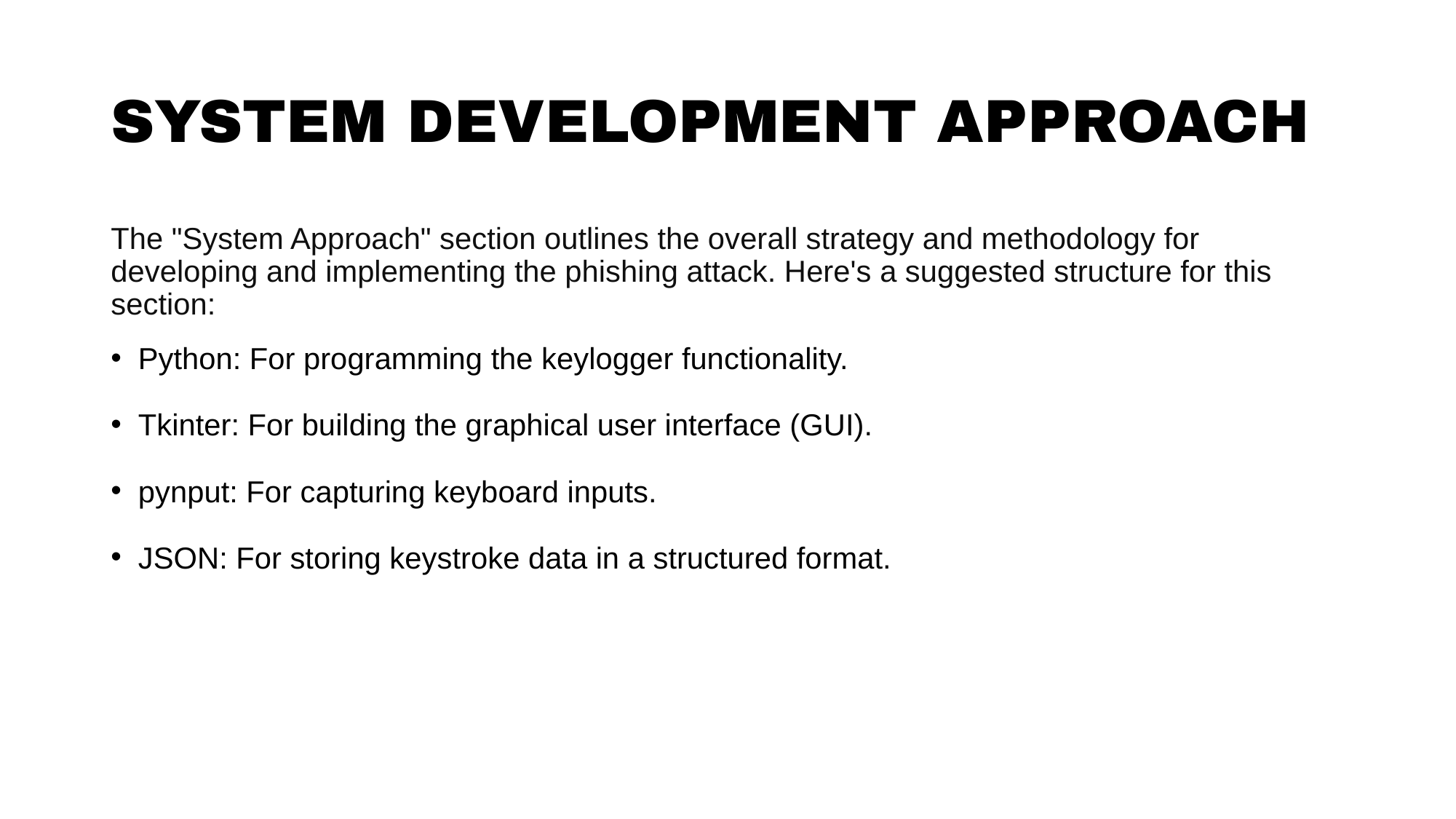

# SYSTEM DEVELOPMENT APPROACH
The "System Approach" section outlines the overall strategy and methodology for developing and implementing the phishing attack. Here's a suggested structure for this section:
Python: For programming the keylogger functionality.
Tkinter: For building the graphical user interface (GUI).
pynput: For capturing keyboard inputs.
JSON: For storing keystroke data in a structured format.